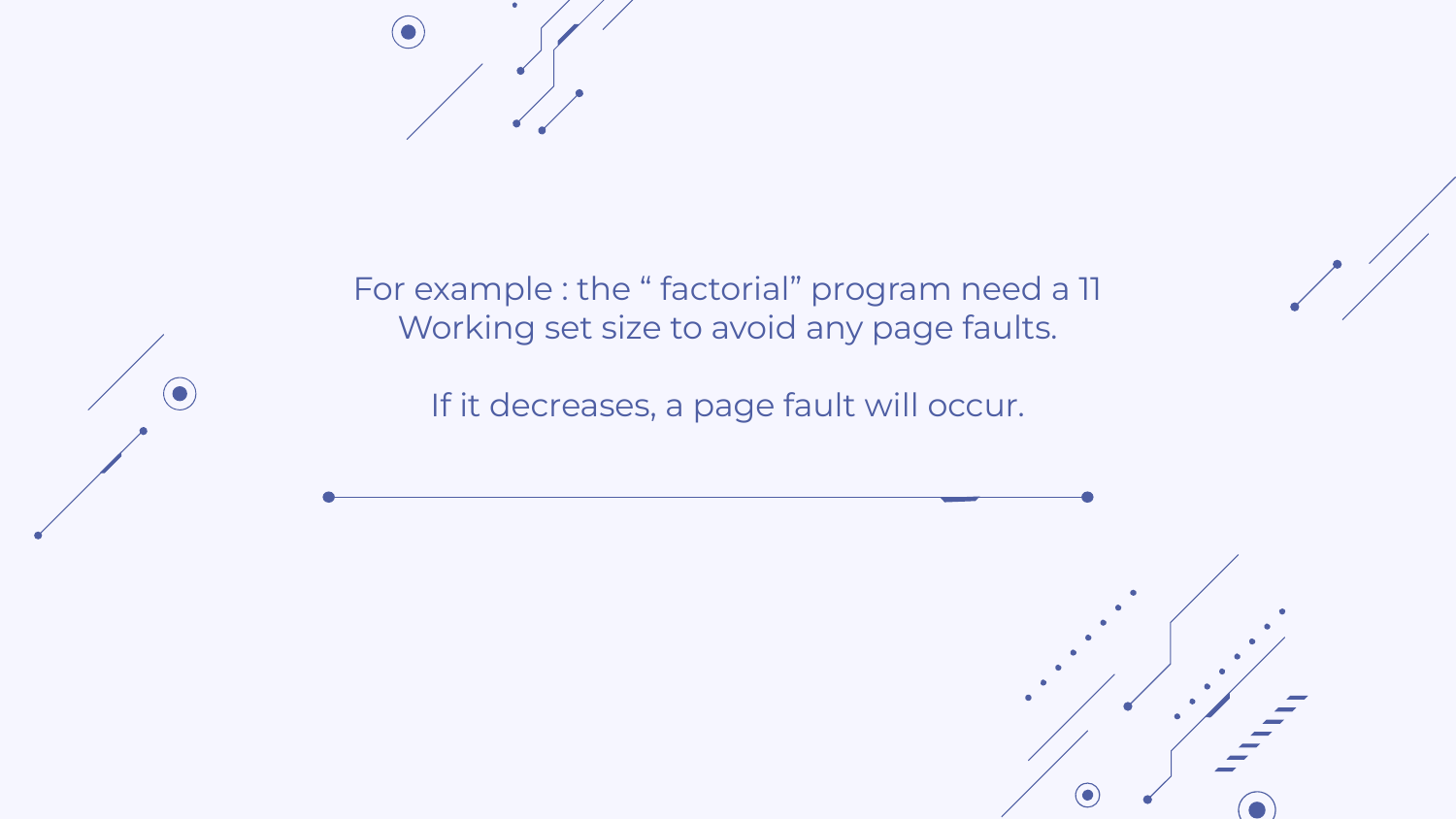

For example : the “ factorial” program need a 11 Working set size to avoid any page faults.

If it decreases, a page fault will occur.